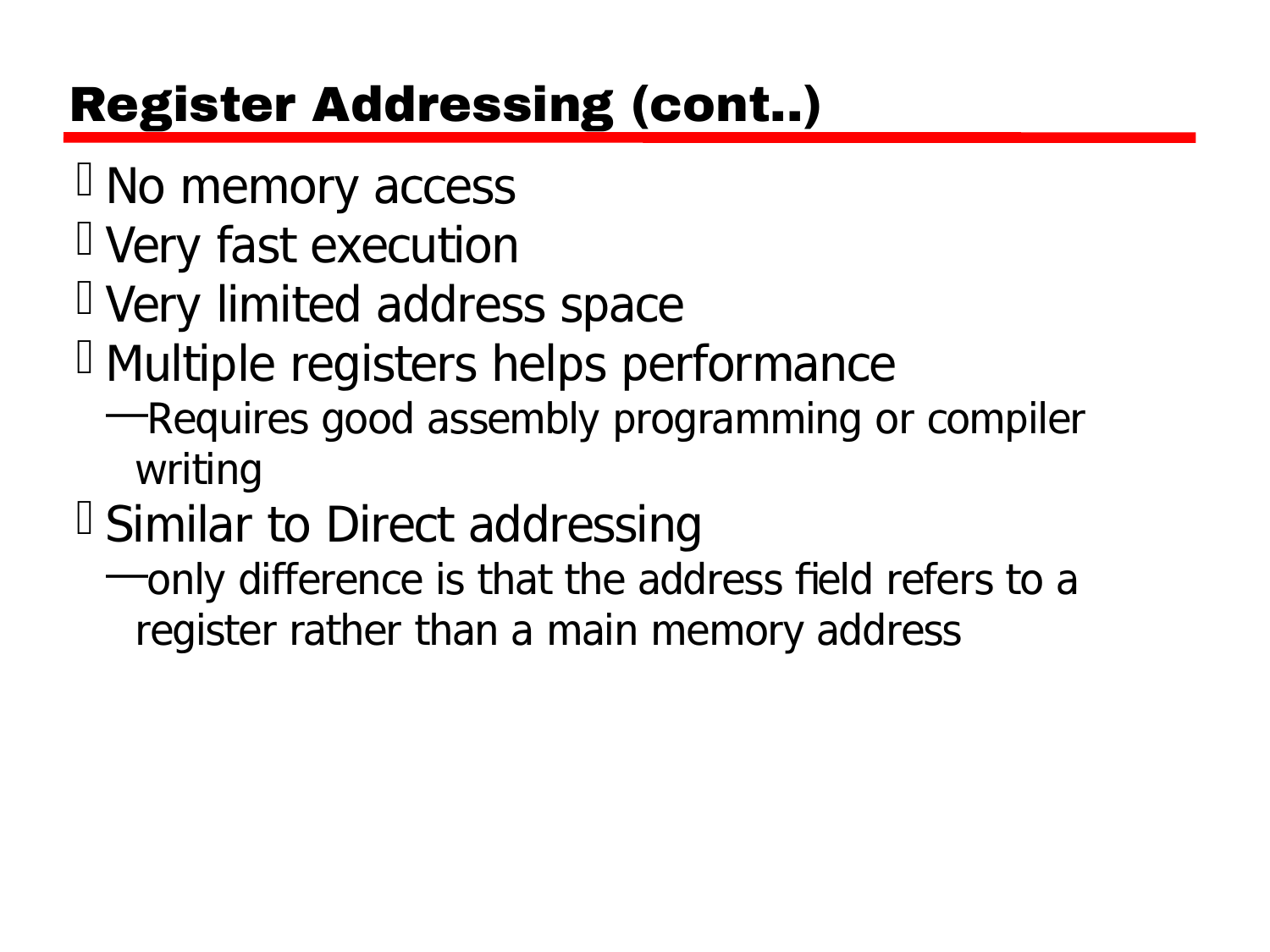

Register Addressing (cont..)
No memory access
Very fast execution
Very limited address space
Multiple registers helps performance
Requires good assembly programming or compiler writing
Similar to Direct addressing
only difference is that the address field refers to a register rather than a main memory address